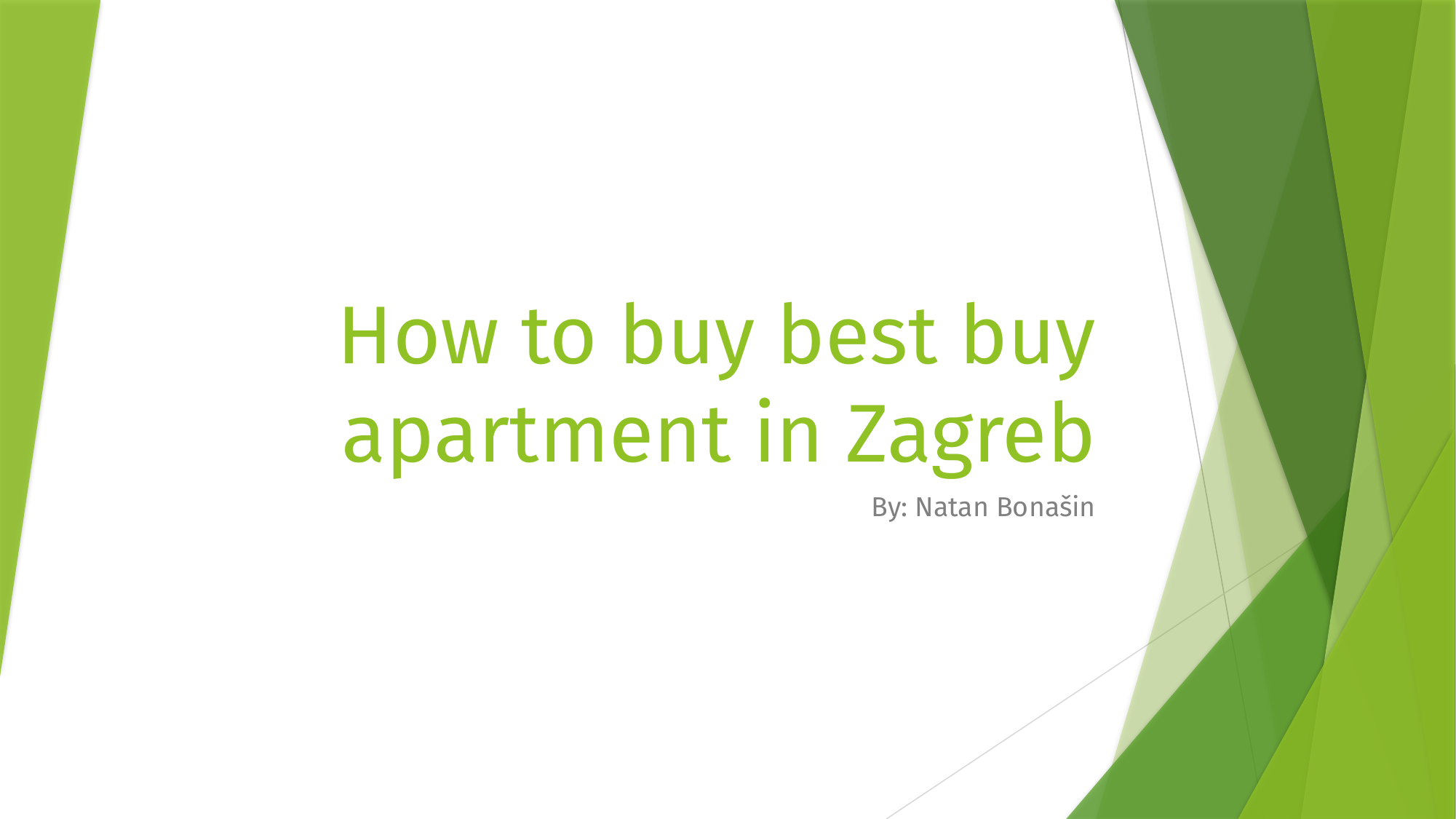

# How to buy best buy apartment in Zagreb
By: Natan Bonašin